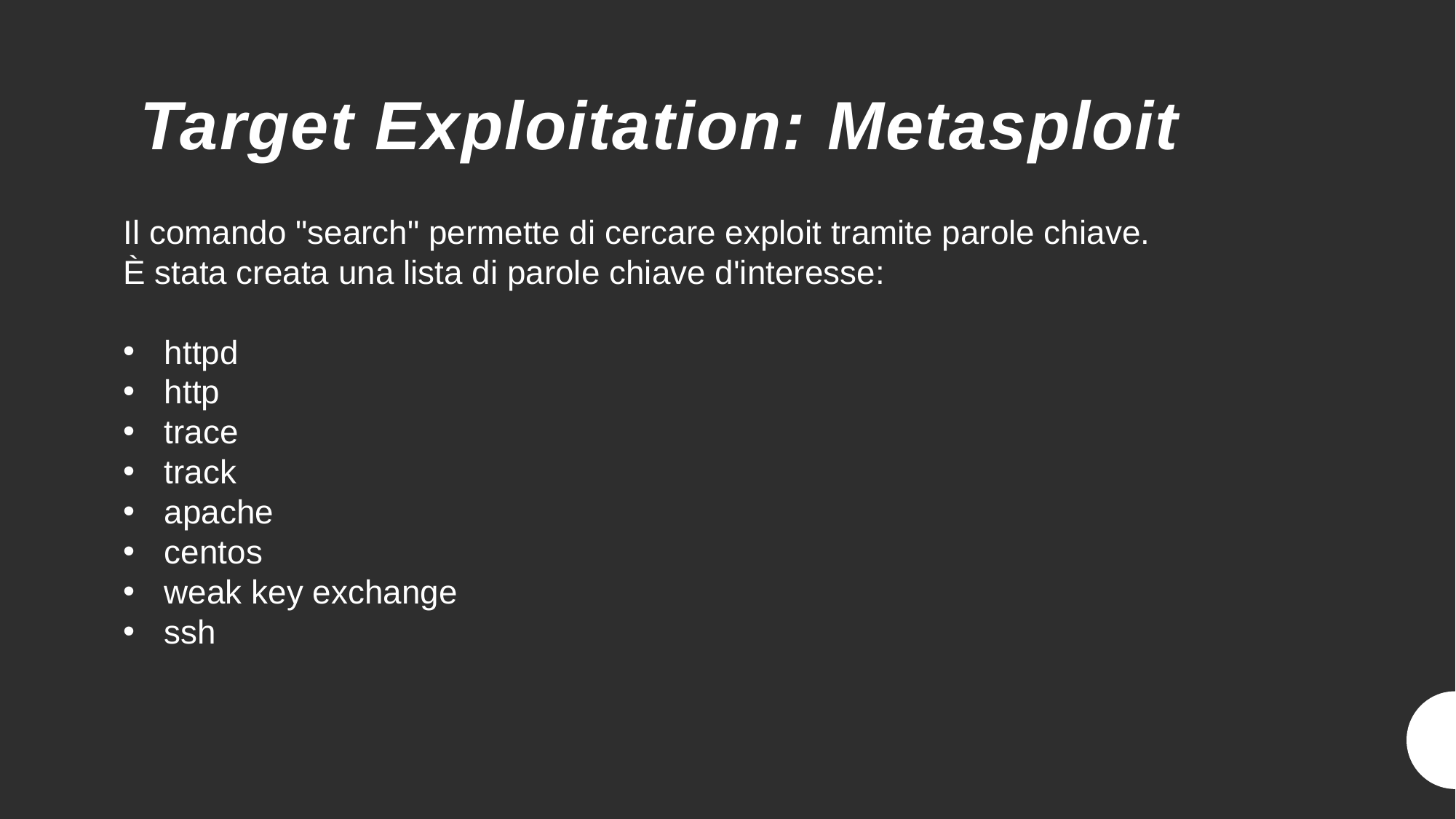

# Target Exploitation: Metasploit
Il comando "search" permette di cercare exploit tramite parole chiave.
È stata creata una lista di parole chiave d'interesse:

httpd
http
trace
track
apache
centos
weak key exchange
ssh